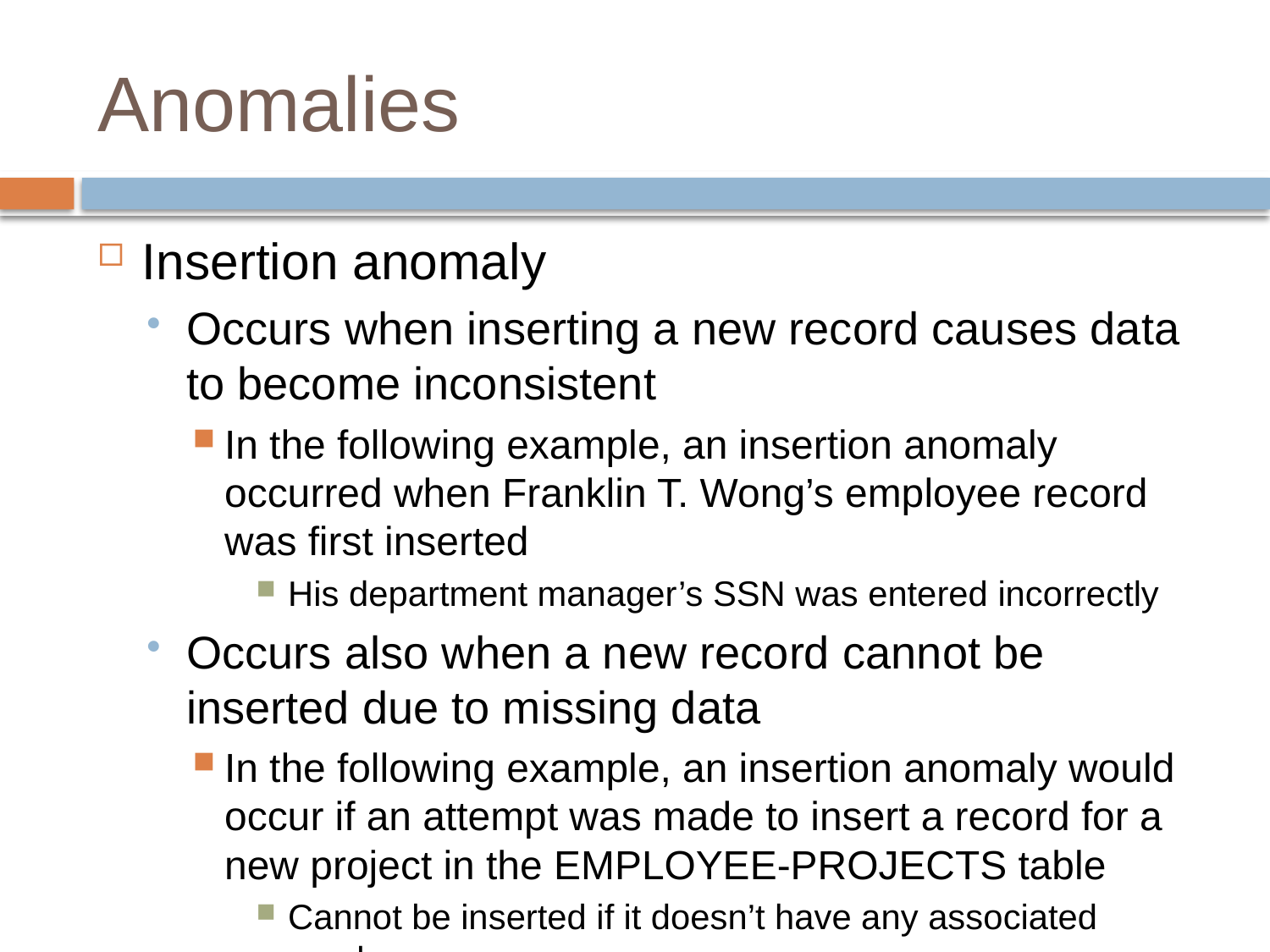

# Anomalies
Insertion anomaly
Occurs when inserting a new record causes data to become inconsistent
In the following example, an insertion anomaly occurred when Franklin T. Wong’s employee record was first inserted
His department manager’s SSN was entered incorrectly
Occurs also when a new record cannot be inserted due to missing data
In the following example, an insertion anomaly would occur if an attempt was made to insert a record for a new project in the EMPLOYEE-PROJECTS table
Cannot be inserted if it doesn’t have any associated employees